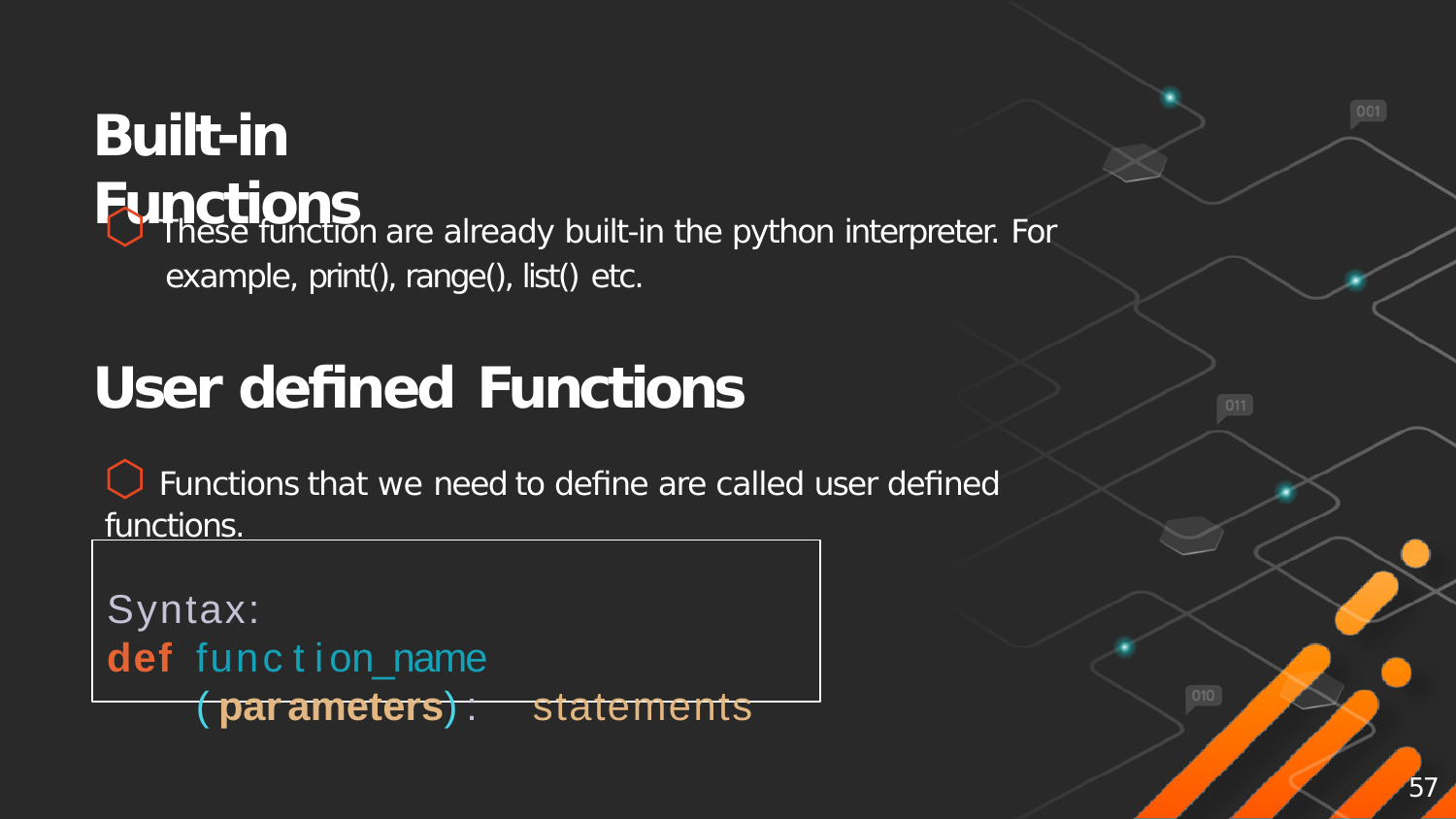

# Built-in Functions
⬡ These function are already built-in the python interpreter. For
example, print(), range(), list() etc.

User defined Functions
⬡ Functions that we need to define are called user defined functions.
Syntax:
def	function_name	(parameters):  statements

57